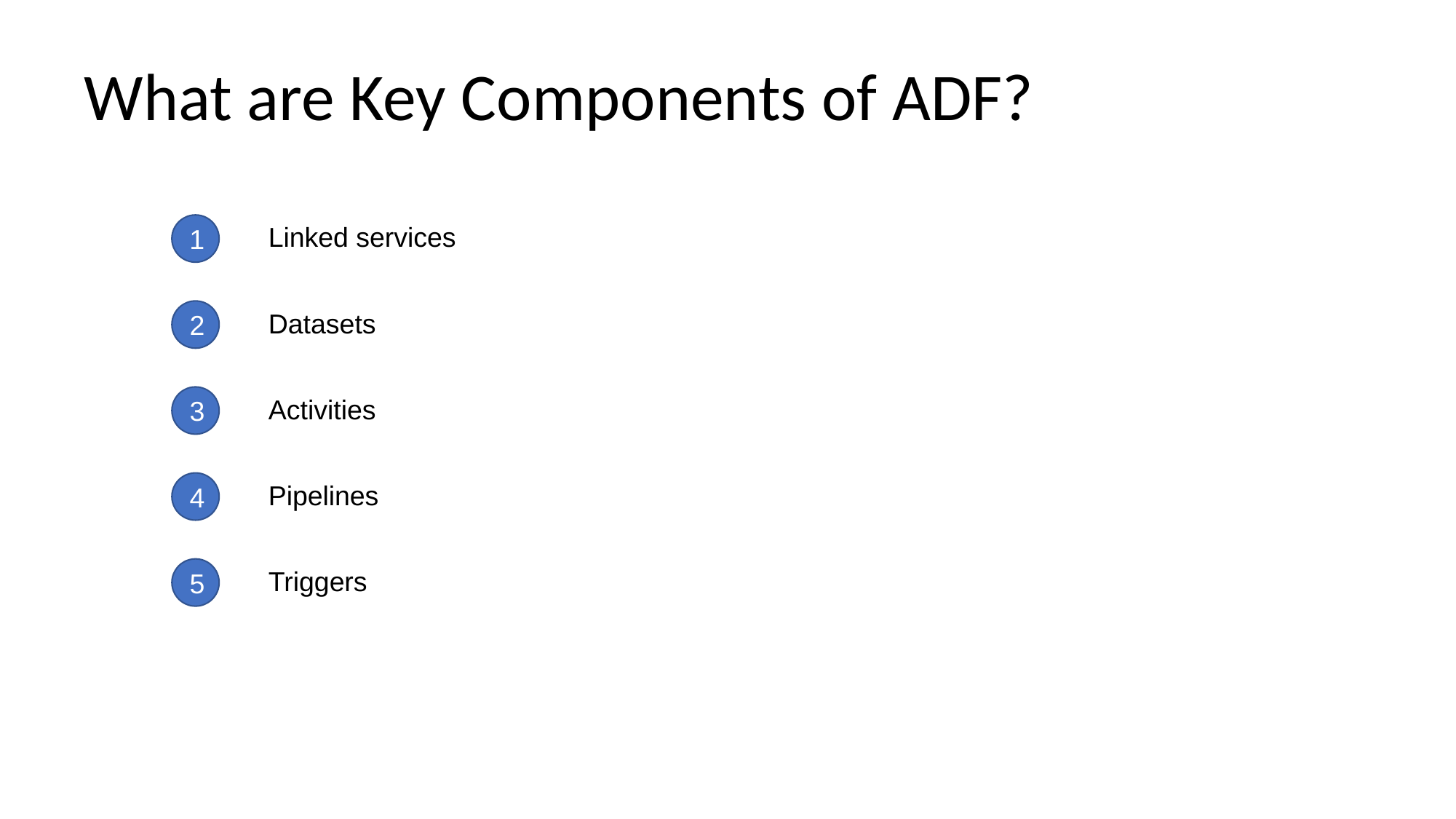

# What are Key Components of ADF?
1
Linked services
2
Datasets
3
Activities
4
Pipelines
5
Triggers